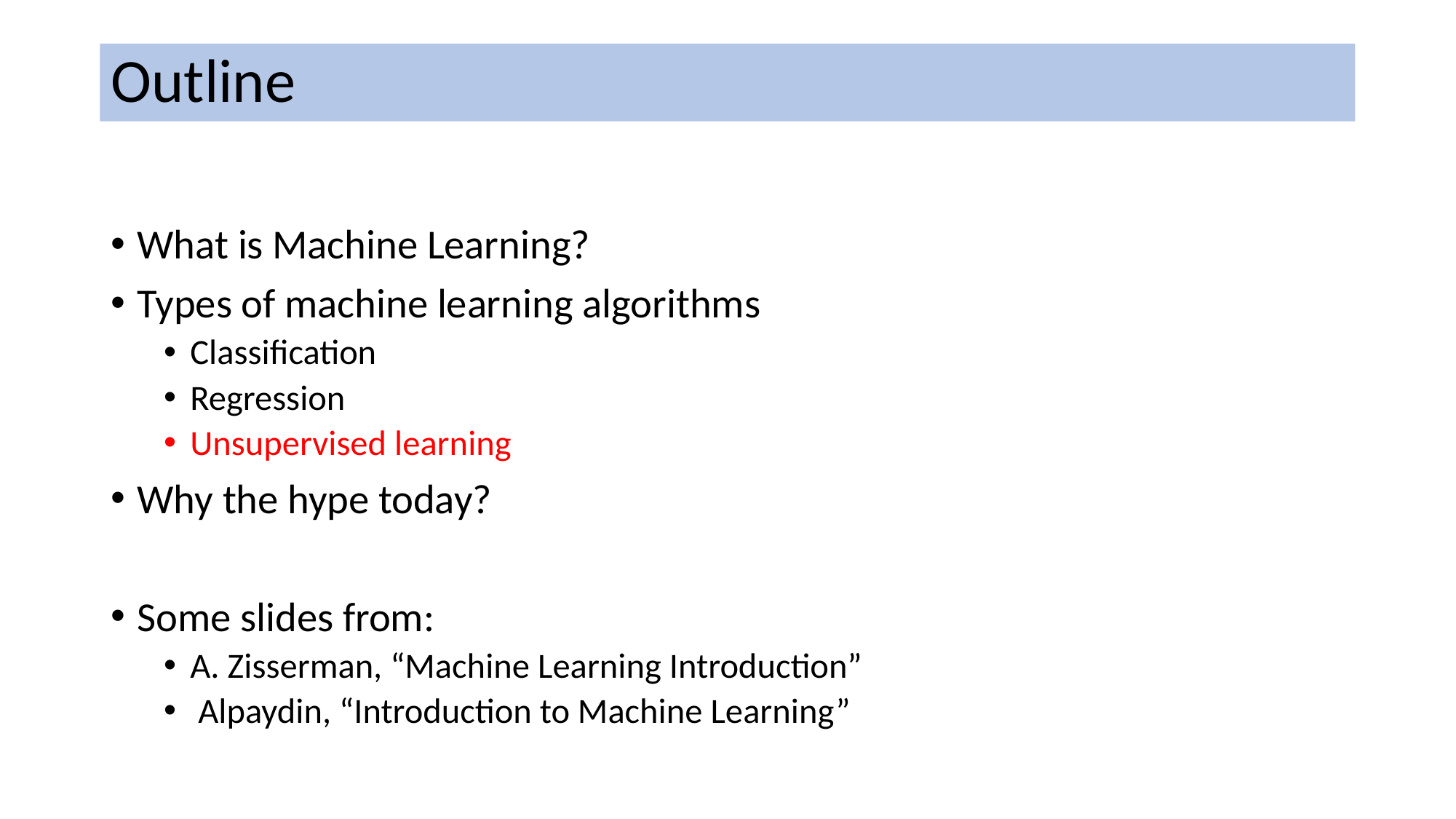

# Outline
What is Machine Learning?
Types of machine learning algorithms
Classification
Regression
Unsupervised learning
Why the hype today?

Some slides from:
A. Zisserman, “Machine Learning Introduction”
 Alpaydin, “Introduction to Machine Learning”

30